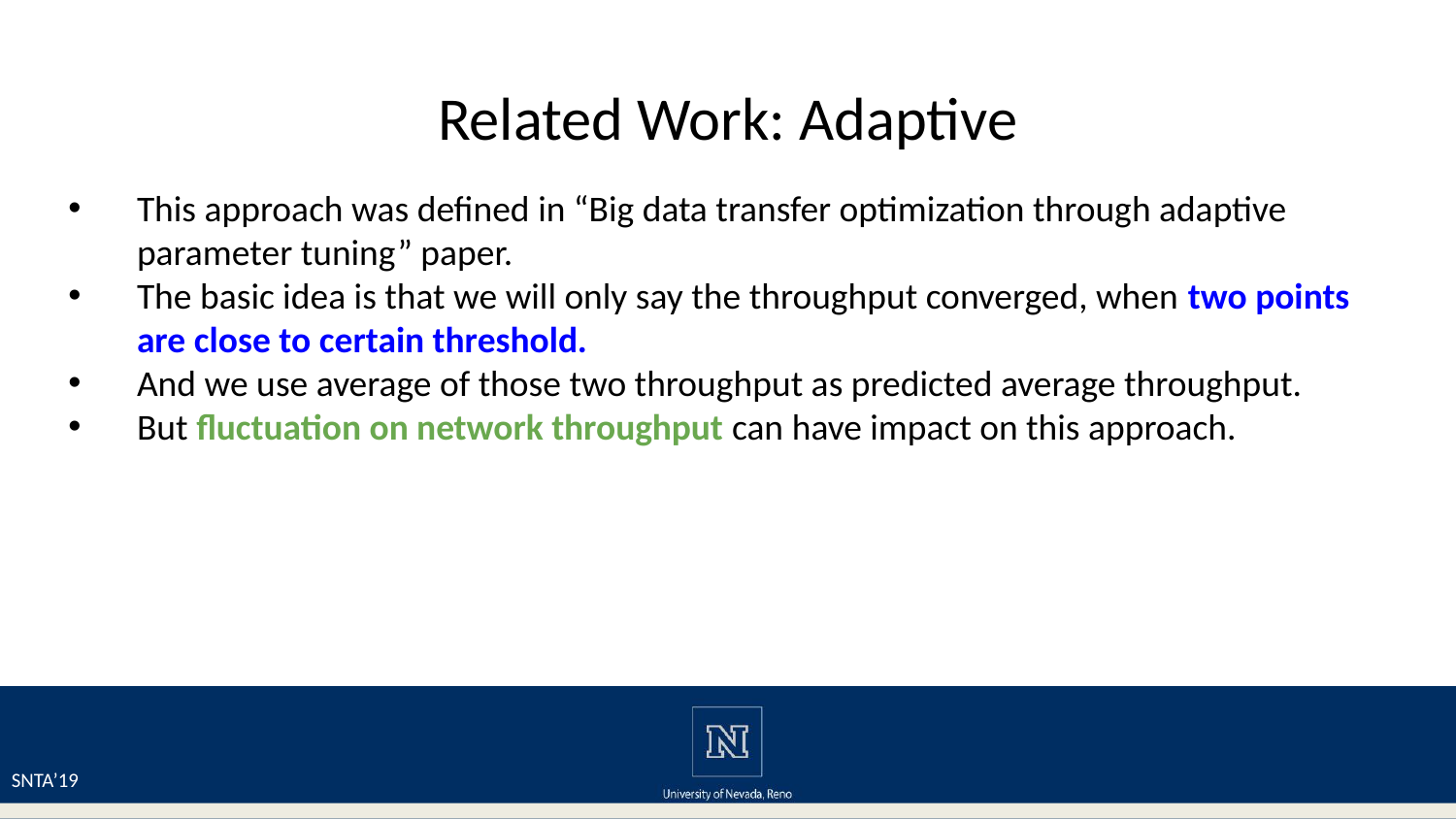

# Related Work: Adaptive
This approach was defined in “Big data transfer optimization through adaptive parameter tuning” paper.
The basic idea is that we will only say the throughput converged, when two points are close to certain threshold.
And we use average of those two throughput as predicted average throughput.
But fluctuation on network throughput can have impact on this approach.